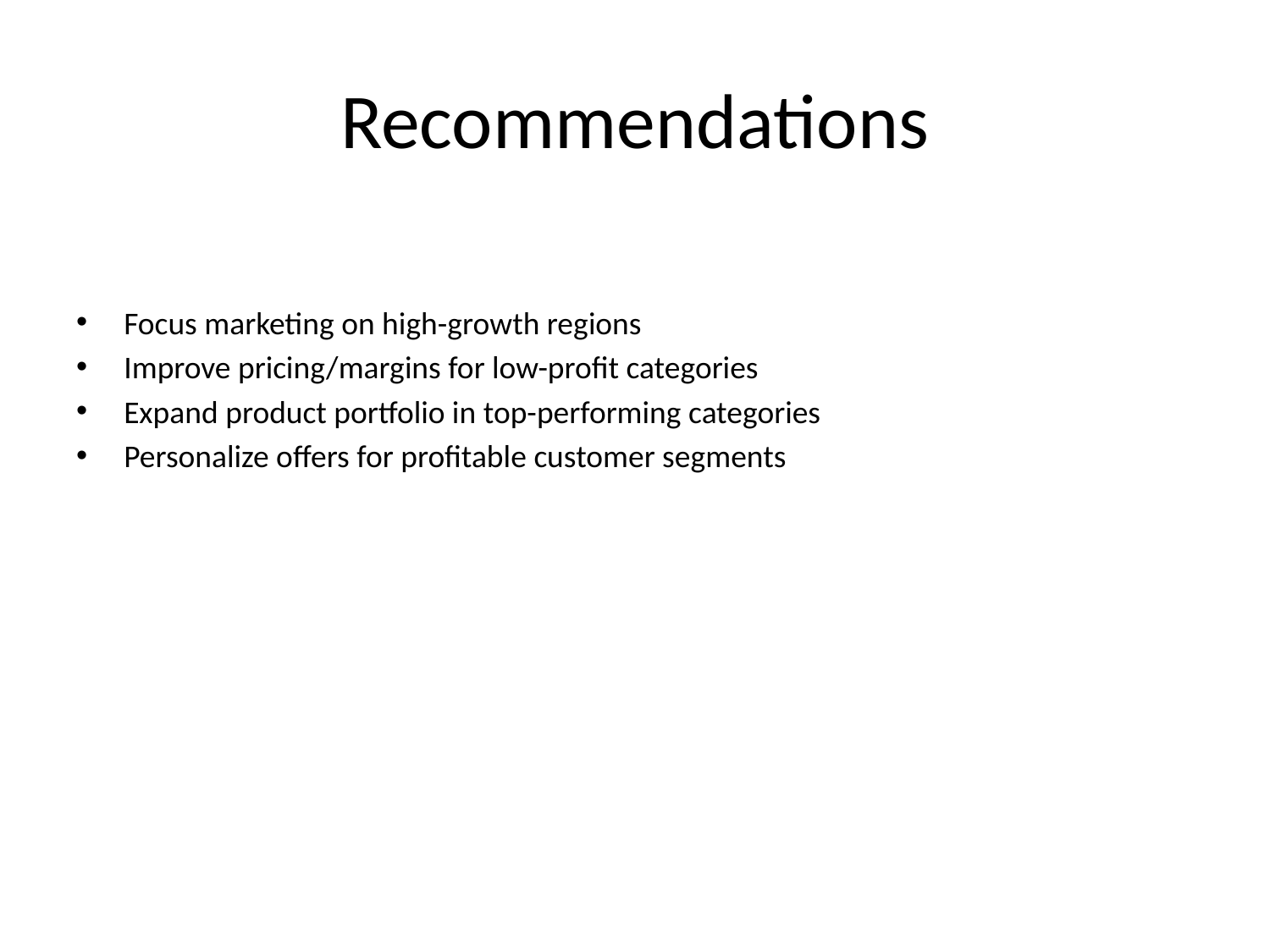

# Recommendations

Focus marketing on high-growth regions
Improve pricing/margins for low-profit categories
Expand product portfolio in top-performing categories
Personalize offers for profitable customer segments